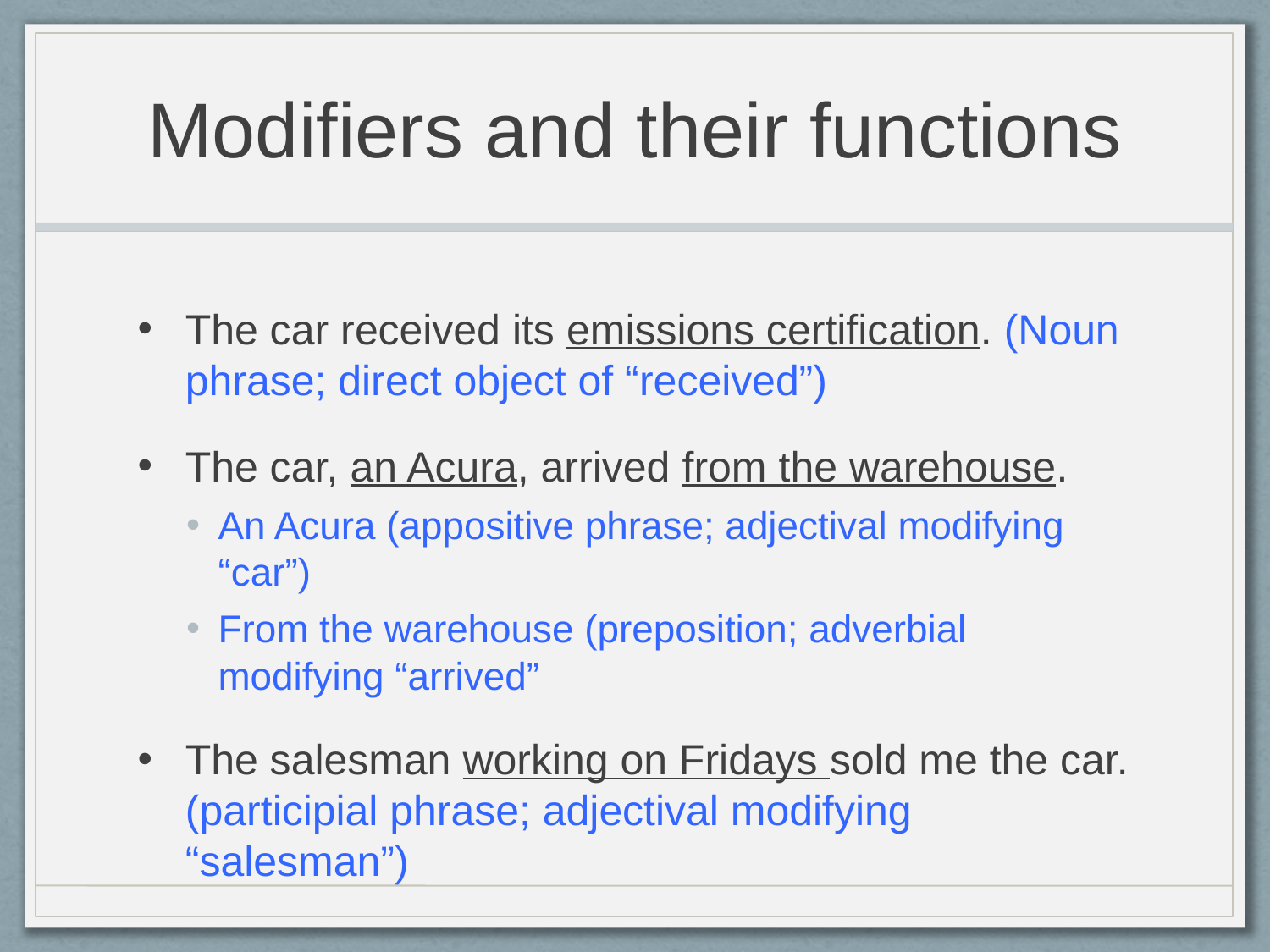

# Modifiers and their functions
The car received its emissions certification. (Noun phrase; direct object of “received”)
The car, an Acura, arrived from the warehouse.
An Acura (appositive phrase; adjectival modifying “car”)
From the warehouse (preposition; adverbial modifying “arrived”
The salesman working on Fridays sold me the car. (participial phrase; adjectival modifying “salesman”)